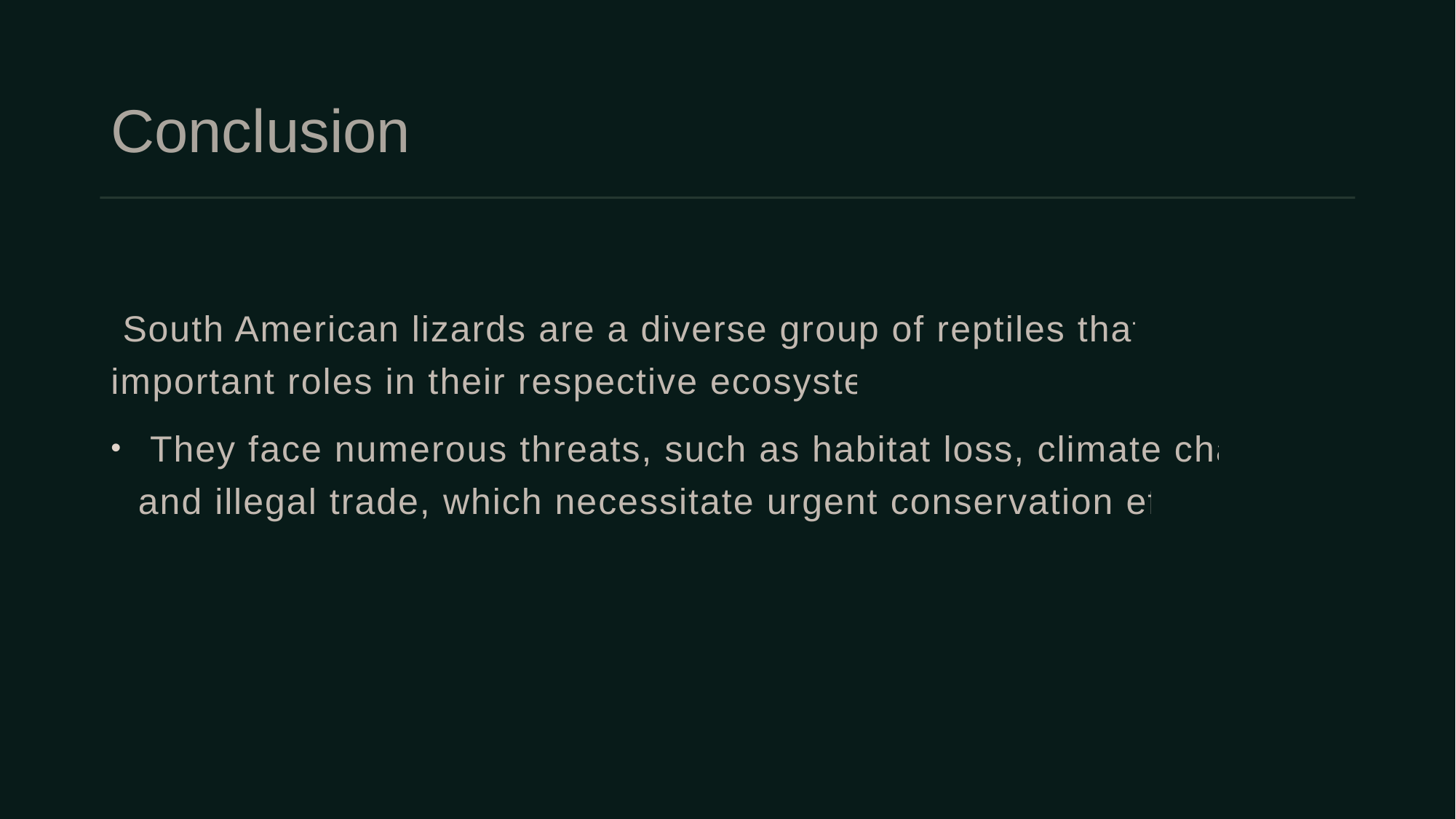

# Conclusion
 South American lizards are a diverse group of reptiles that play important roles in their respective ecosystems.
 They face numerous threats, such as habitat loss, climate change, and illegal trade, which necessitate urgent conservation efforts.